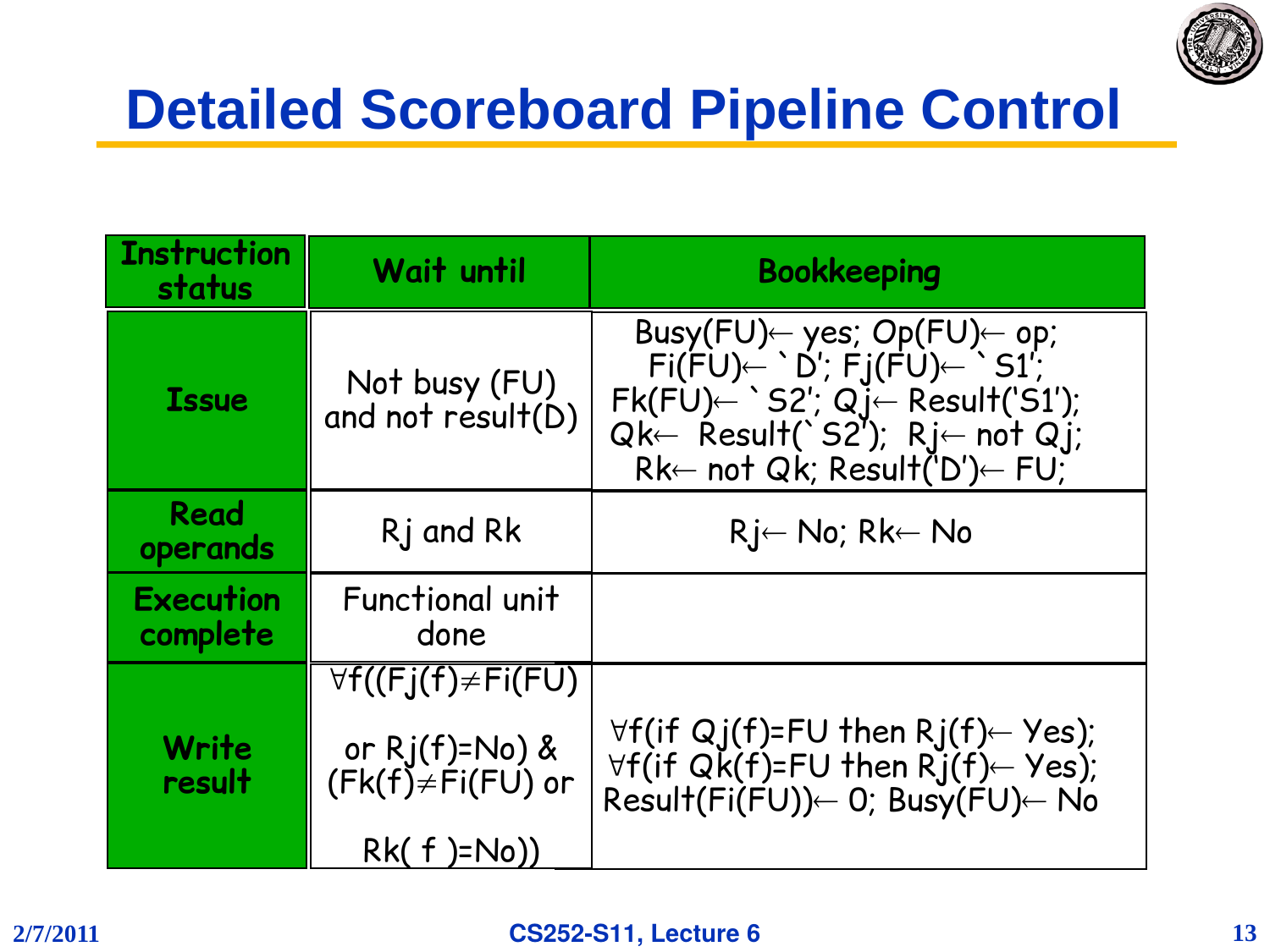

# Detailed Scoreboard Pipeline Control
Instruction status
Issue
Read operands
Execution complete
Write result
Wait until
Not busy (FU) and not result(D)
Rj and Rk
Functional unit done
∀f((Fj(f)≠Fi(FU)
or Rj(f)=No) & (Fk(f)≠Fi(FU) or
Rk( f )=No))
Bookkeeping
Busy(FU)← yes; Op(FU)← op;
Fi(FU)← `D’; Fj(FU)← `S1’;
Fk(FU)← `S2’; Qj← Result(‘S1’);
Qk←  Result(`S2’);  Rj← not Qj;
Rk← not Qk; Result(‘D’)← FU;
Rj← No; Rk← No

∀f(if Qj(f)=FU then Rj(f)← Yes);
∀f(if Qk(f)=FU then Rj(f)← Yes); Result(Fi(FU))← 0; Busy(FU)← No
13
2/7/2011
CS252-S11, Lecture 6